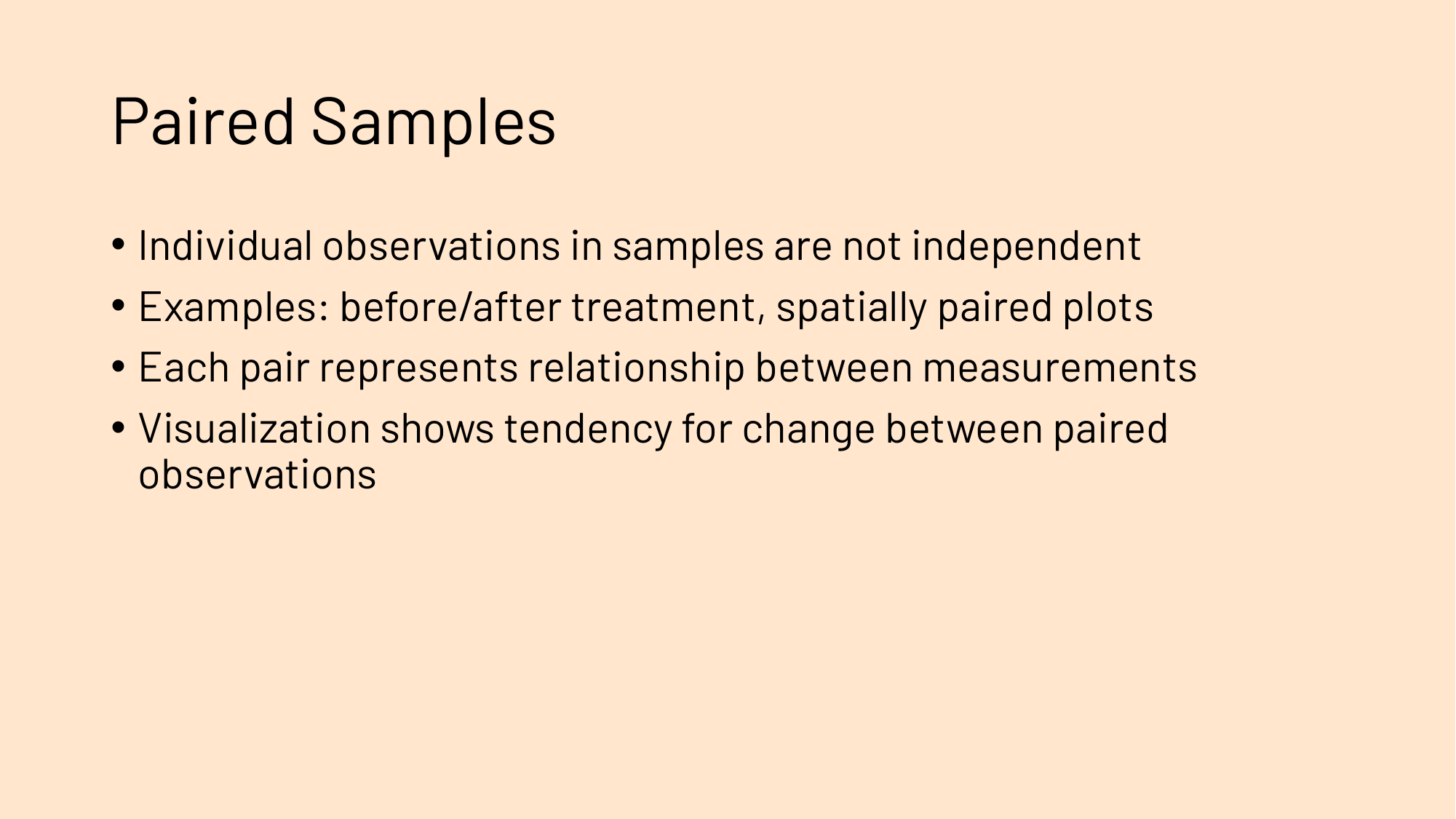

# Paired Samples
Individual observations in samples are not independent
Examples: before/after treatment, spatially paired plots
Each pair represents relationship between measurements
Visualization shows tendency for change between paired observations